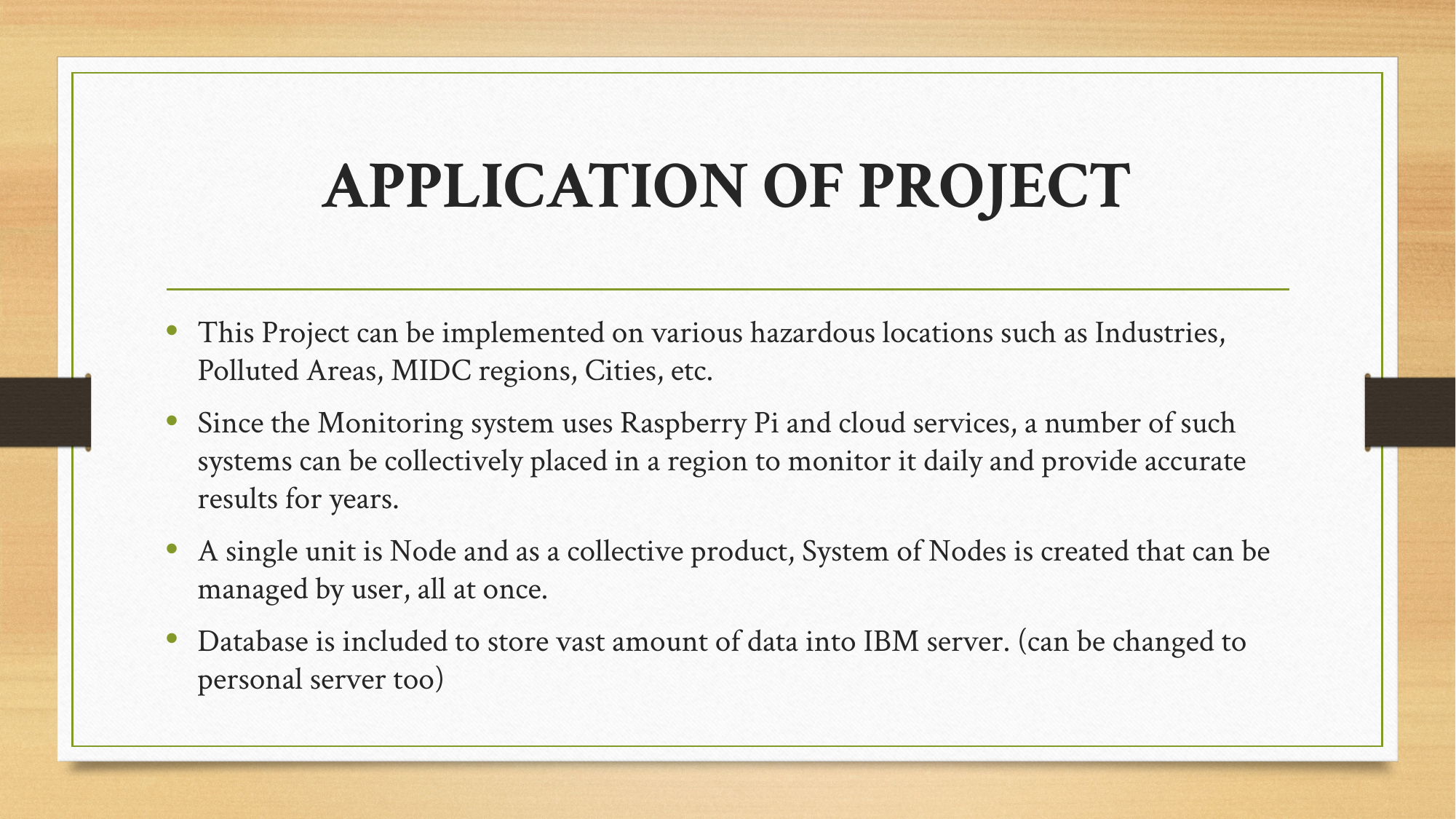

# APPLICATION OF PROJECT
This Project can be implemented on various hazardous locations such as Industries, Polluted Areas, MIDC regions, Cities, etc.
Since the Monitoring system uses Raspberry Pi and cloud services, a number of such systems can be collectively placed in a region to monitor it daily and provide accurate results for years.
A single unit is Node and as a collective product, System of Nodes is created that can be managed by user, all at once.
Database is included to store vast amount of data into IBM server. (can be changed to personal server too)